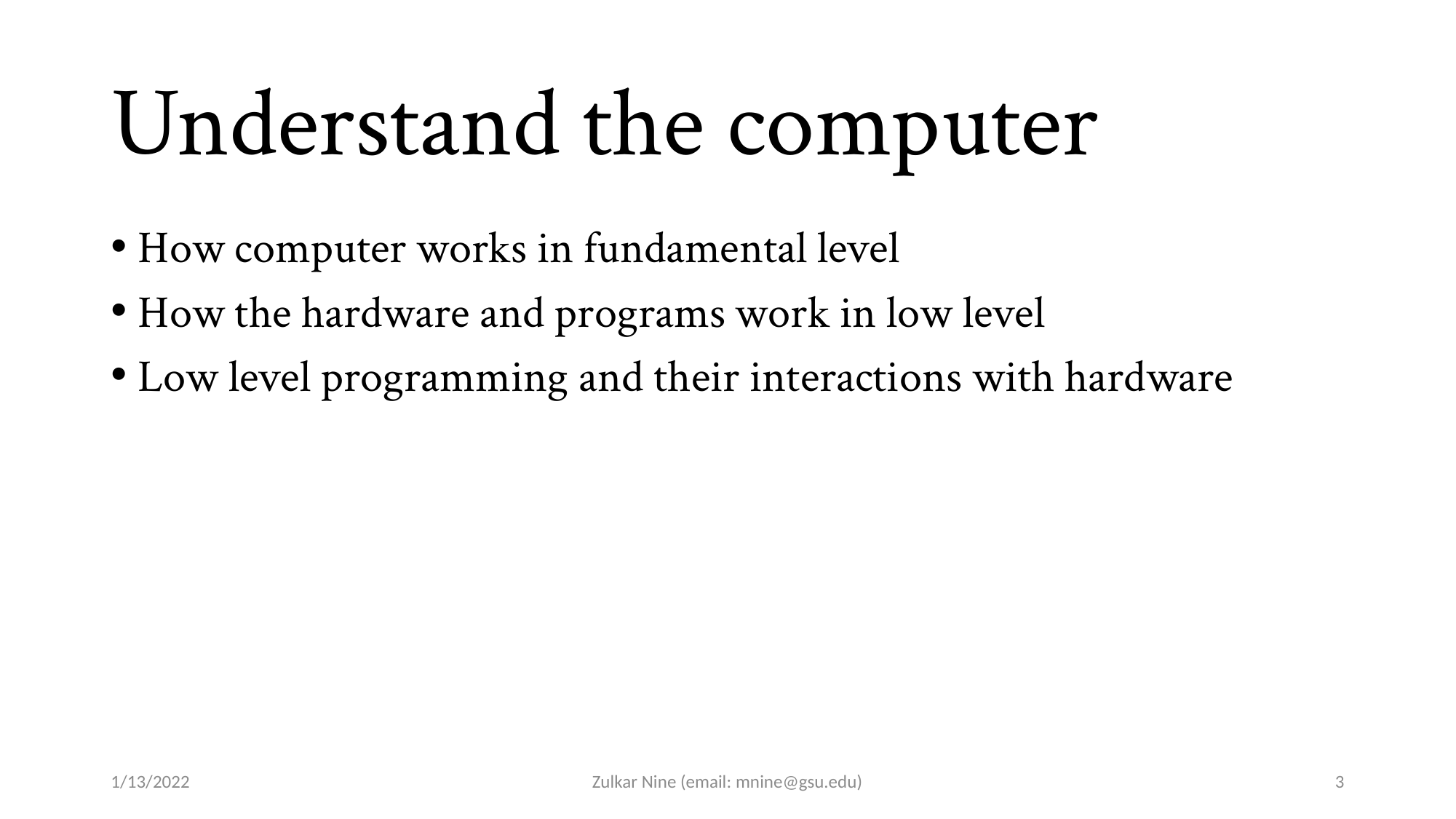

# Understand the computer
How computer works in fundamental level
How the hardware and programs work in low level
Low level programming and their interactions with hardware
1/13/2022
Zulkar Nine (email: mnine@gsu.edu)
3